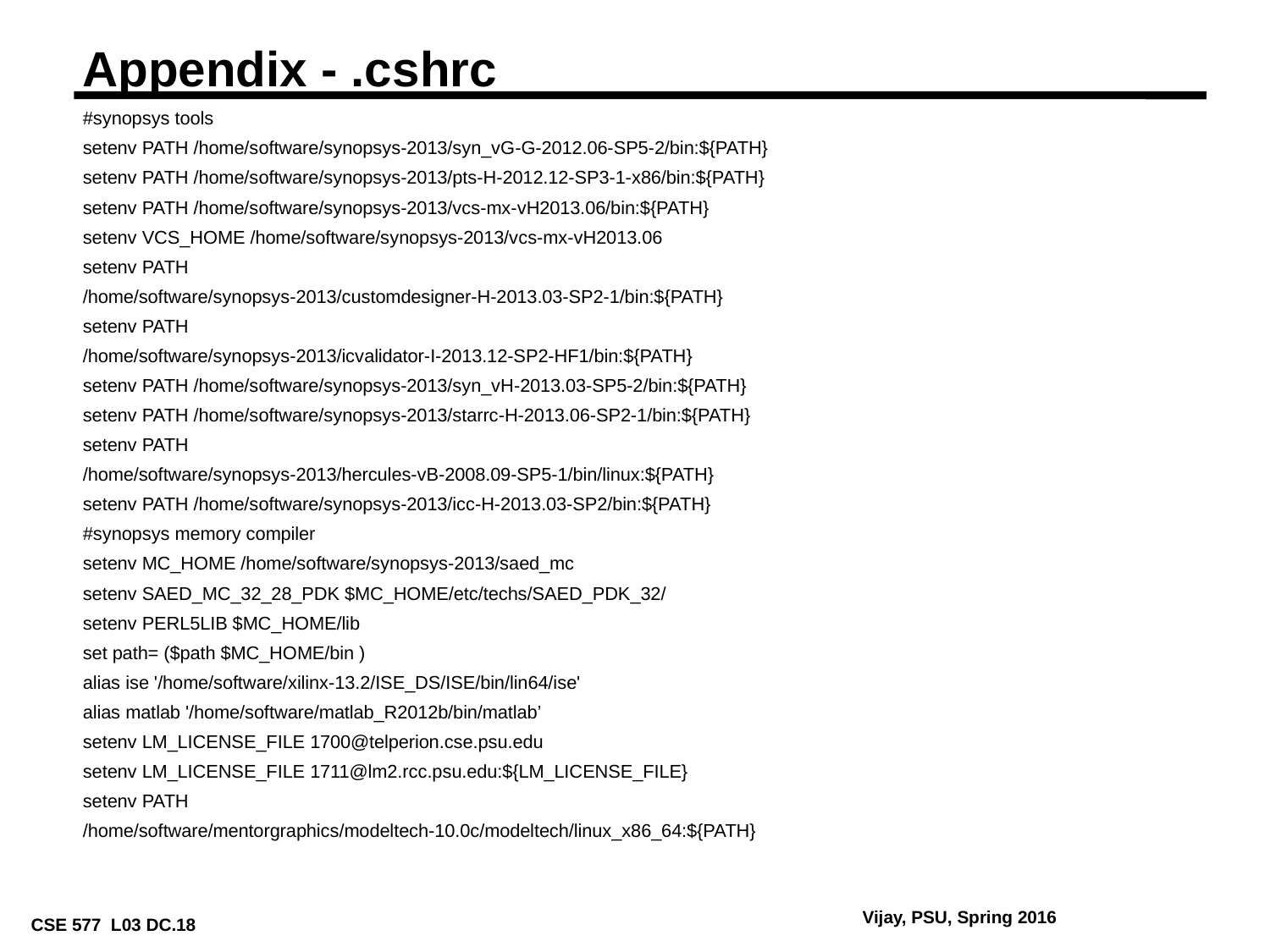

# Appendix - .cshrc
#synopsys tools
setenv PATH /home/software/synopsys-2013/syn_vG-G-2012.06-SP5-2/bin:${PATH}
setenv PATH /home/software/synopsys-2013/pts-H-2012.12-SP3-1-x86/bin:${PATH}
setenv PATH /home/software/synopsys-2013/vcs-mx-vH2013.06/bin:${PATH}
setenv VCS_HOME /home/software/synopsys-2013/vcs-mx-vH2013.06
setenv PATH
/home/software/synopsys-2013/customdesigner-H-2013.03-SP2-1/bin:${PATH}
setenv PATH
/home/software/synopsys-2013/icvalidator-I-2013.12-SP2-HF1/bin:${PATH}
setenv PATH /home/software/synopsys-2013/syn_vH-2013.03-SP5-2/bin:${PATH}
setenv PATH /home/software/synopsys-2013/starrc-H-2013.06-SP2-1/bin:${PATH}
setenv PATH
/home/software/synopsys-2013/hercules-vB-2008.09-SP5-1/bin/linux:${PATH}
setenv PATH /home/software/synopsys-2013/icc-H-2013.03-SP2/bin:${PATH}
#synopsys memory compiler
setenv MC_HOME /home/software/synopsys-2013/saed_mc
setenv SAED_MC_32_28_PDK $MC_HOME/etc/techs/SAED_PDK_32/
setenv PERL5LIB $MC_HOME/lib
set path= ($path $MC_HOME/bin )
alias ise '/home/software/xilinx-13.2/ISE_DS/ISE/bin/lin64/ise'
alias matlab '/home/software/matlab_R2012b/bin/matlab’
setenv LM_LICENSE_FILE 1700@telperion.cse.psu.edu
setenv LM_LICENSE_FILE 1711@lm2.rcc.psu.edu:${LM_LICENSE_FILE}
setenv PATH
/home/software/mentorgraphics/modeltech-10.0c/modeltech/linux_x86_64:${PATH}